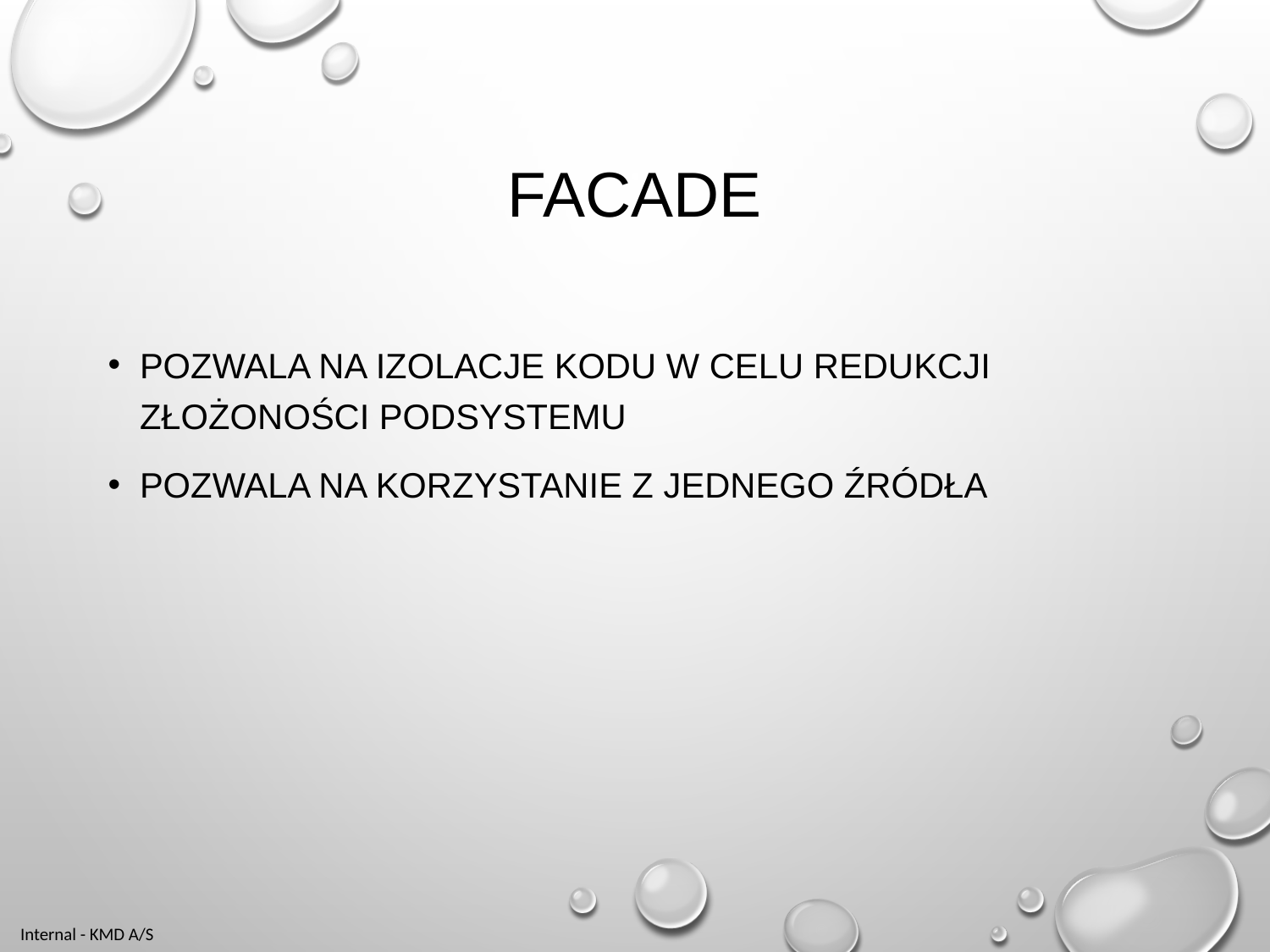

# FACADE
Pozwala na izolacje kodu w celu redukcji złożoności podsystemu
Pozwala na korzystanie z jednego źródła